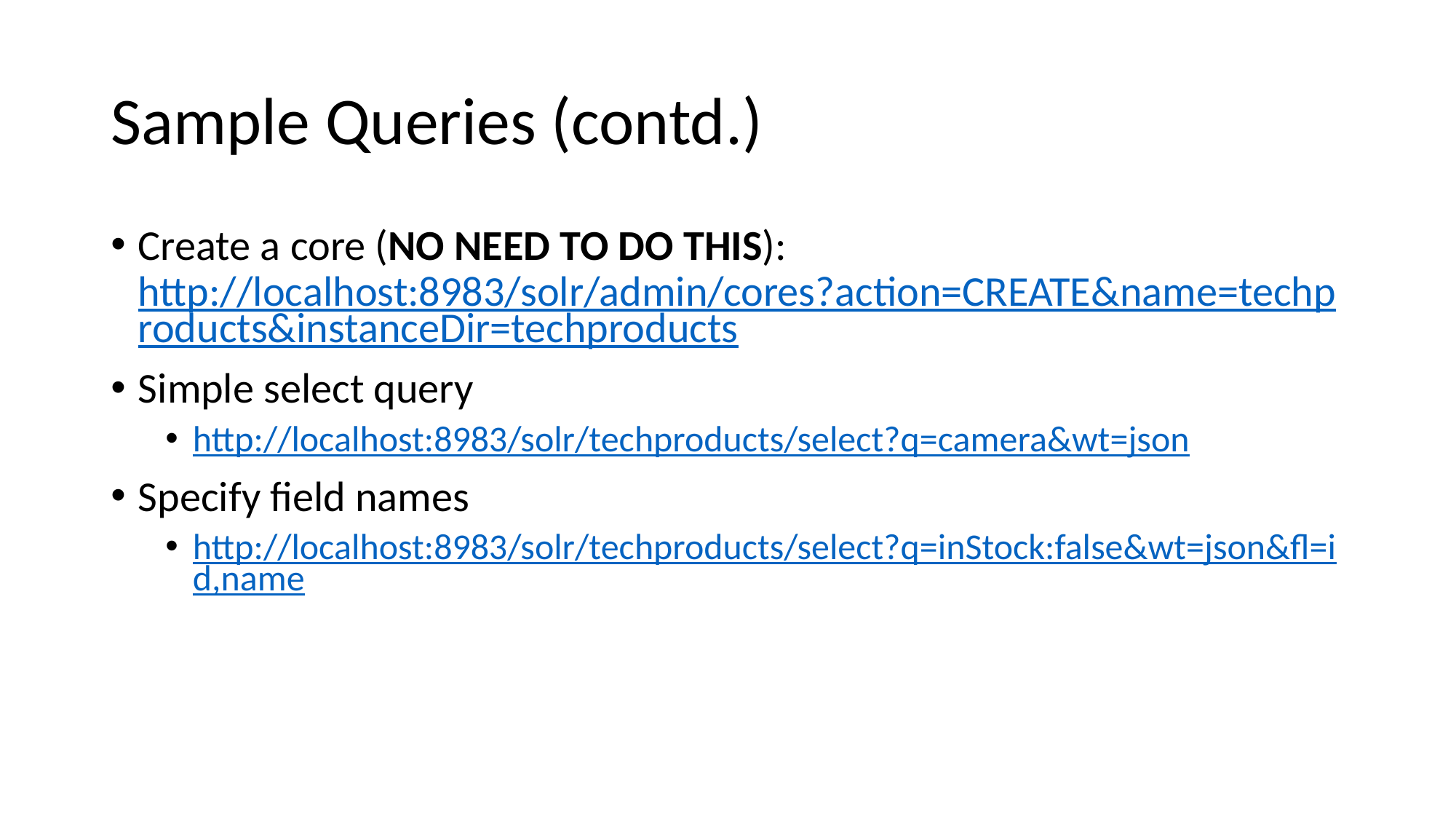

# Sample Queries (contd.)
Create a core (NO NEED TO DO THIS): http://localhost:8983/solr/admin/cores?action=CREATE&name=techproducts&instanceDir=techproducts
Simple select query
http://localhost:8983/solr/techproducts/select?q=camera&wt=json
Specify field names
http://localhost:8983/solr/techproducts/select?q=inStock:false&wt=json&fl=id,name